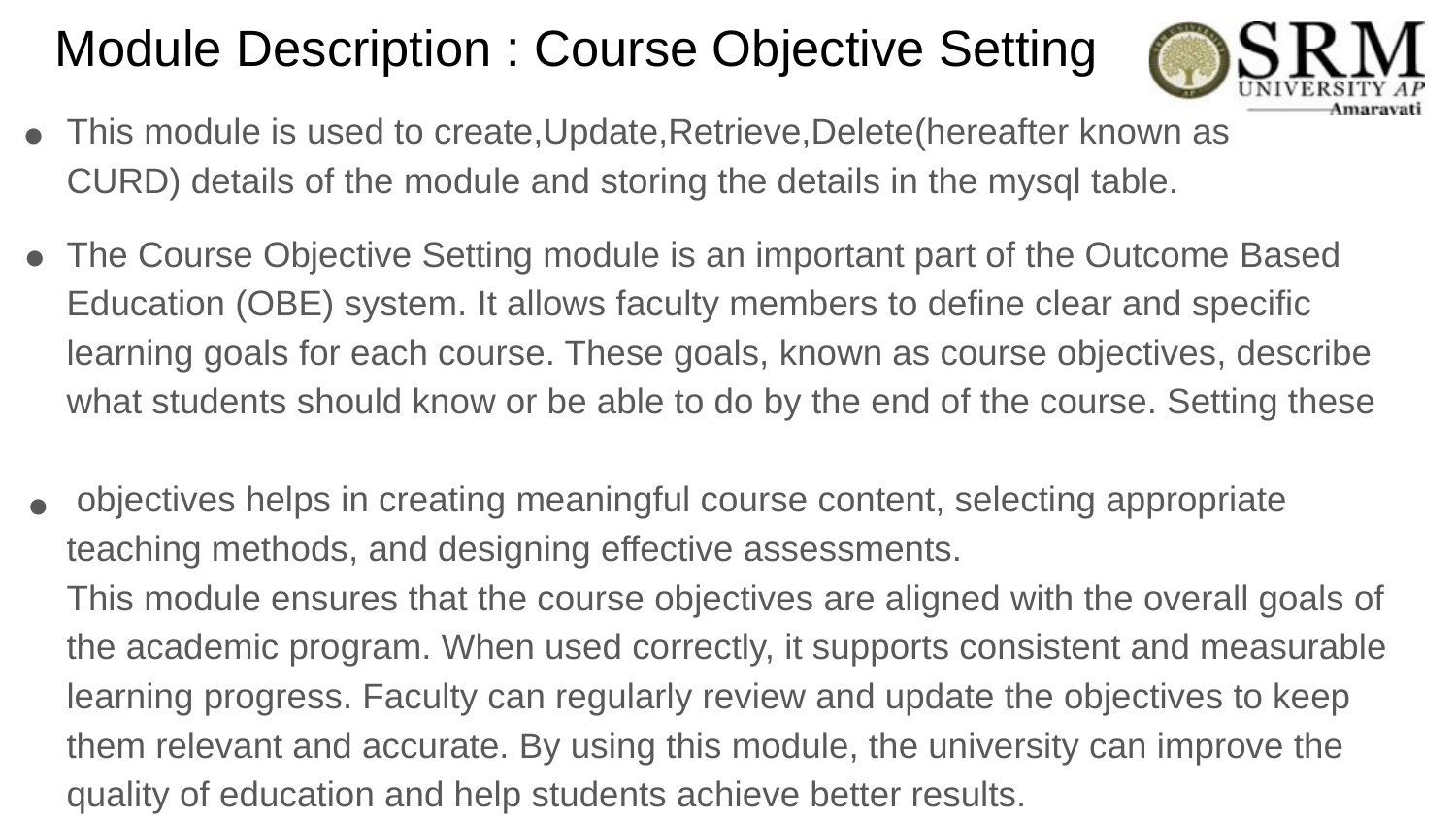

Module Description : Course Objective Setting

This module is used to create,Update,Retrieve,Delete(hereafter known as CURD) details of the module and storing the details in the mysql table.
●

The Course Objective Setting module is an important part of the Outcome Based Education (OBE) system. It allows faculty members to define clear and specific learning goals for each course. These goals, known as course objectives, describe what students should know or be able to do by the end of the course. Setting these

 objectives helps in creating meaningful course content, selecting appropriate teaching methods, and designing effective assessments.
This module ensures that the course objectives are aligned with the overall goals of the academic program. When used correctly, it supports consistent and measurable learning progress. Faculty can regularly review and update the objectives to keep them relevant and accurate. By using this module, the university can improve the quality of education and help students achieve better results.

●
●